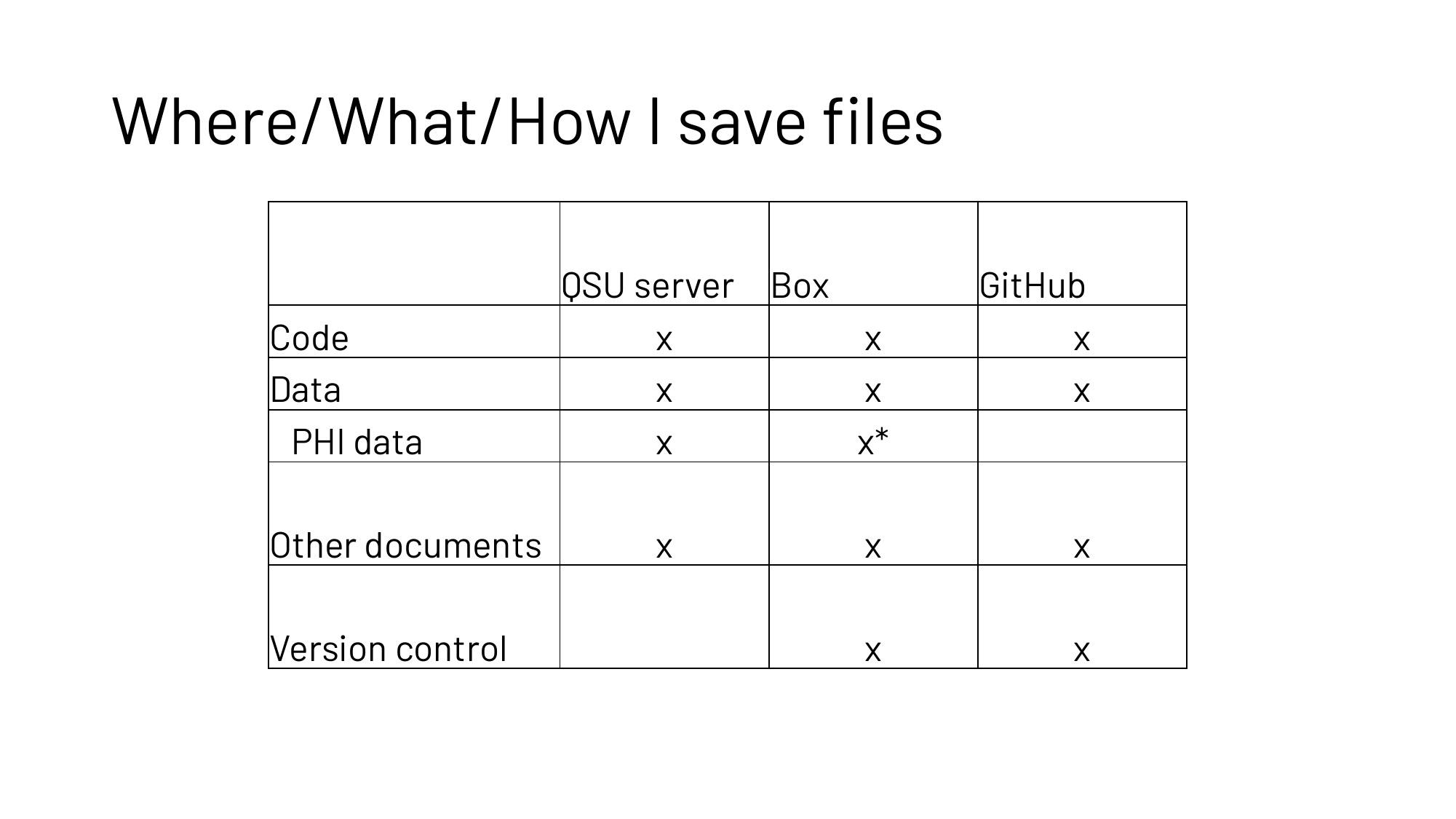

# Where/What/How I save files
|  | QSU server | Box | GitHub |
| --- | --- | --- | --- |
| Code | x | x | x |
| Data | x | x | x |
| PHI data | x | x\* |  |
| Other documents | x | x | x |
| Version control |  | x | x |